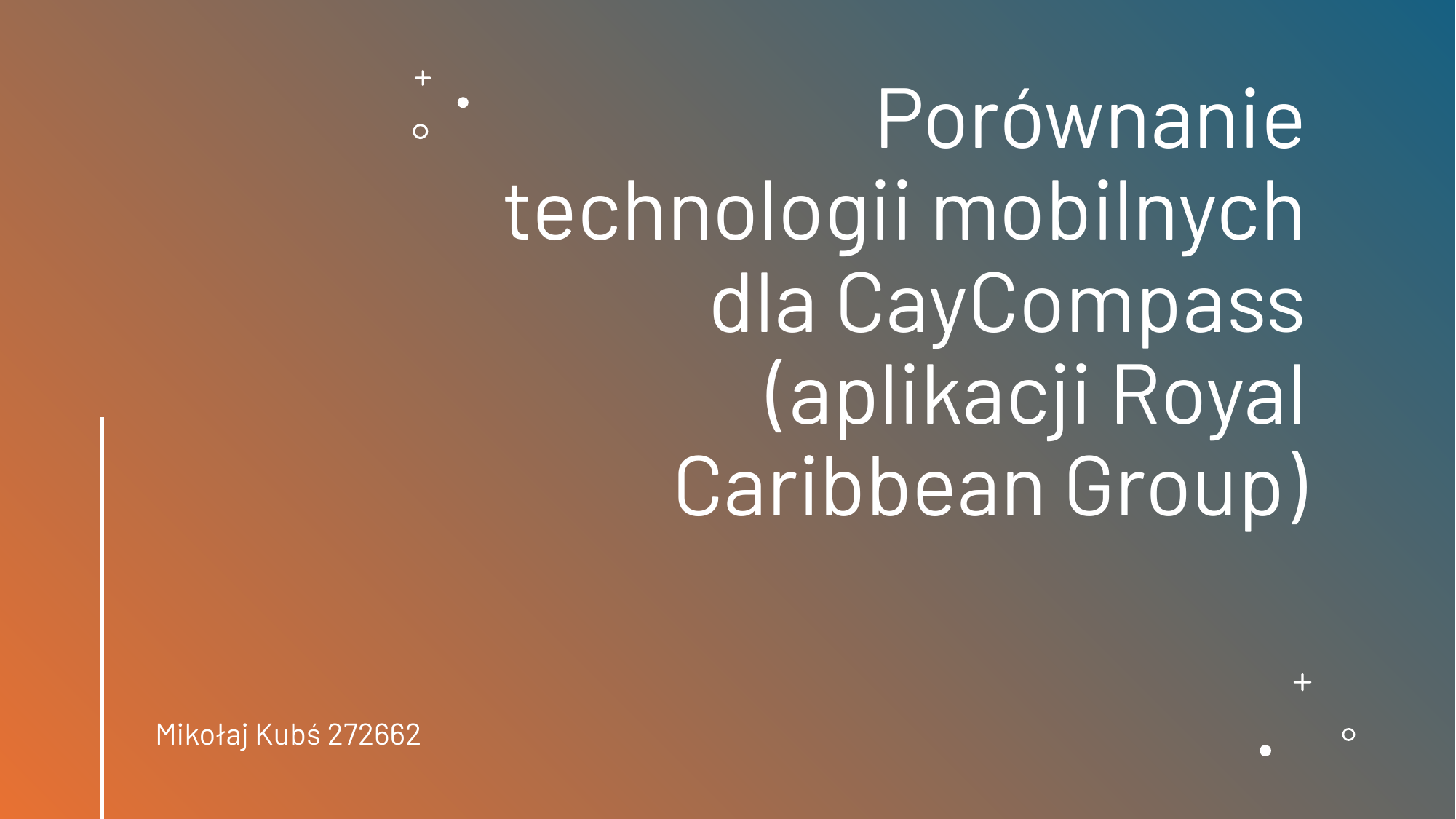

# Porównanie technologii mobilnych dla CayCompass (aplikacji Royal Caribbean Group)

Mikołaj Kubś 272662